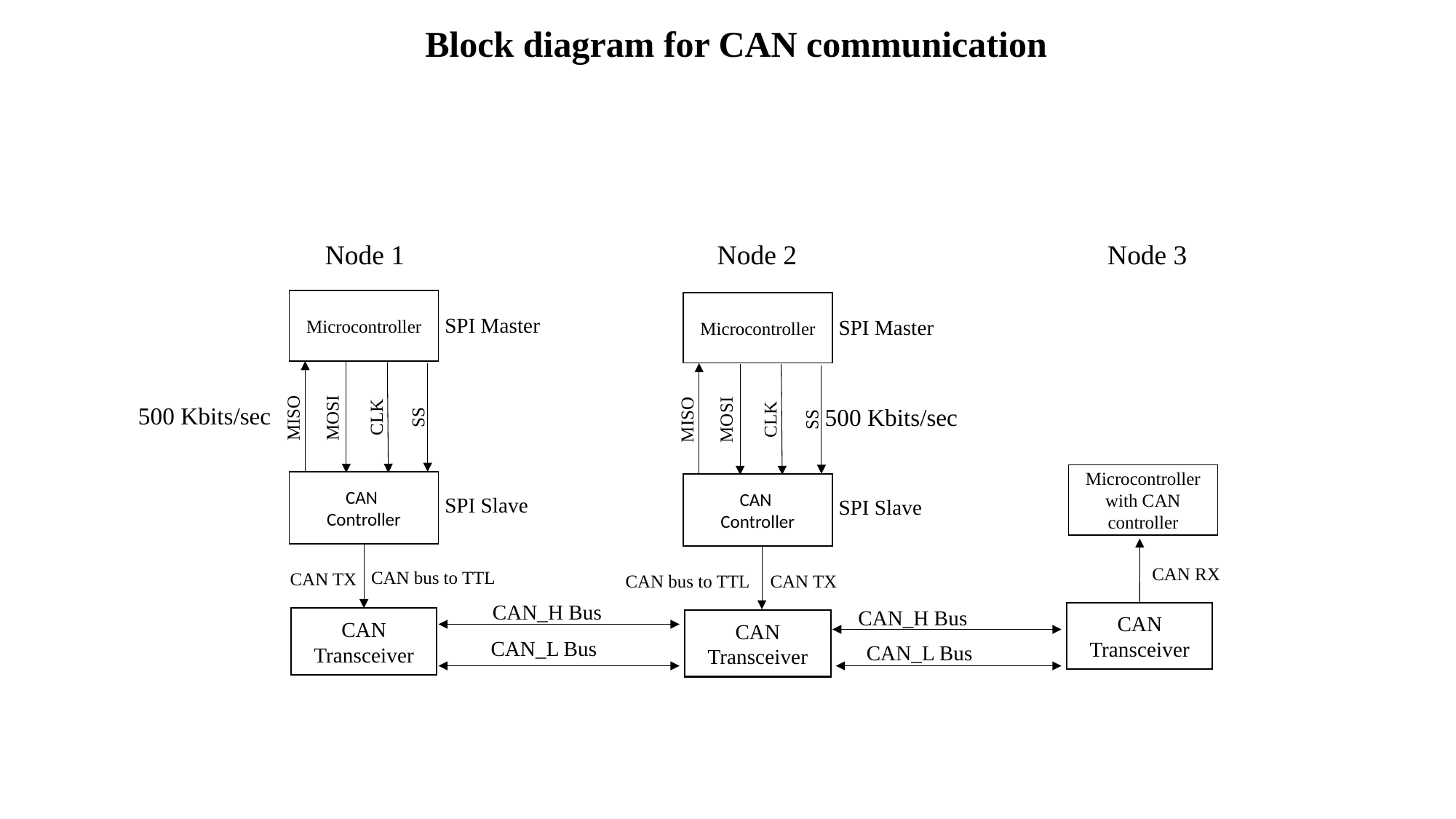

Block diagram for CAN communication
Node 1	                                         Node 2                                             Node 3

Microcontroller
Microcontroller
SPI Master
SPI Master
MISO
MISO
500 Kbits/sec
500 Kbits/sec
CLK
SS
CLK
MOSI
SS
MOSI
Microcontroller with CAN controller
CAN
Controller
CAN
Controller
SPI Slave
SPI Slave
CAN RX
CAN bus to TTL
CAN TX
CAN bus to TTL
CAN TX
CAN_H Bus
CAN_H Bus
CAN Transceiver
CAN Transceiver
CAN Transceiver
CAN_L Bus
CAN_L Bus